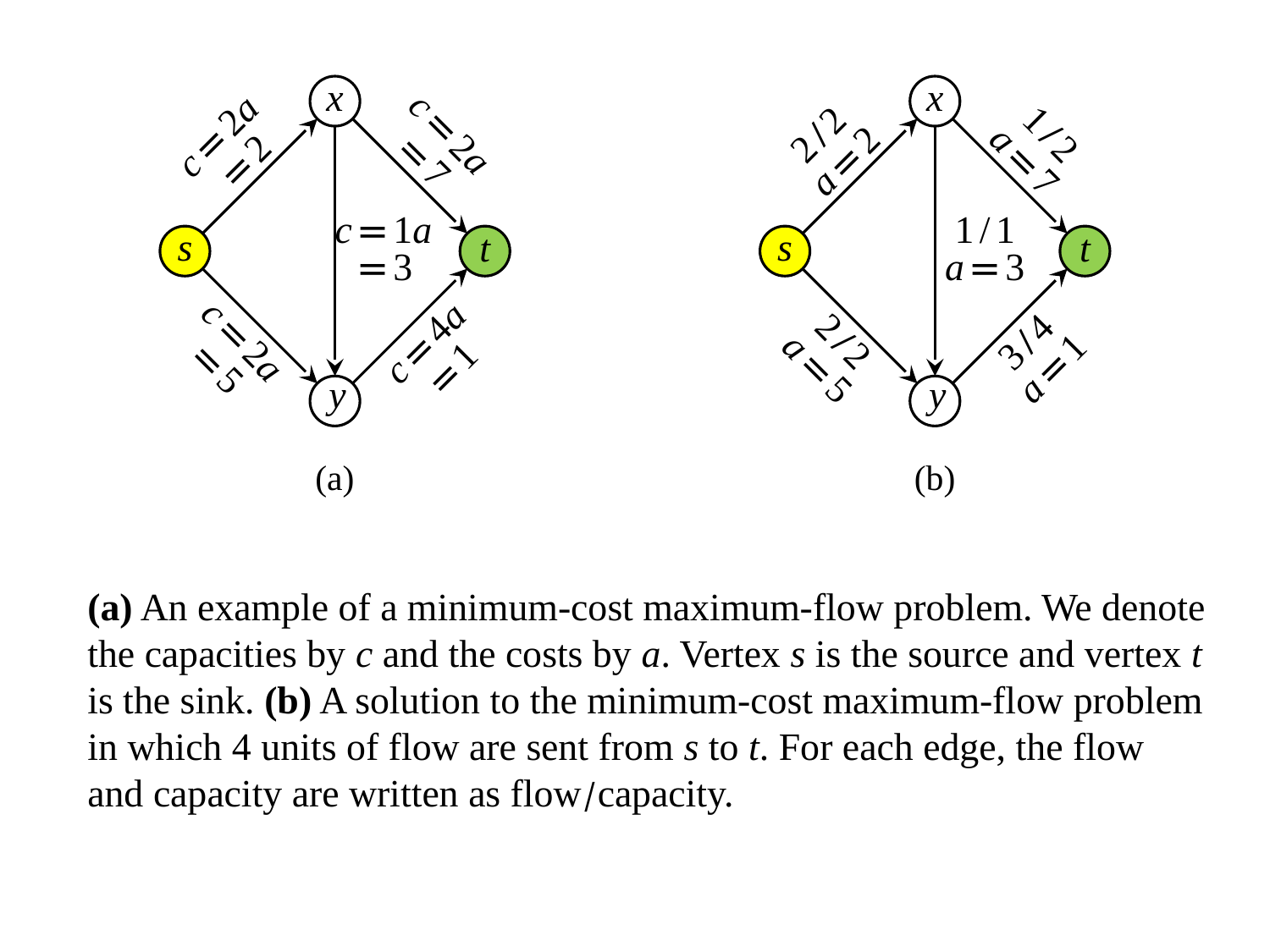

x
x
c=2a=2
c=2a=7
2/2
a=2
1/2
a=7
c=1a=3
1/1
a=3
s
t
s
t
c=2a=5
c=4a=1
2/2
a=5
3/4
a=1
y
y
(a)
(b)
(a) An example of a minimum-cost maximum-flow problem. We denote the capacities by c and the costs by a. Vertex s is the source and vertex t is the sink. (b) A solution to the minimum-cost maximum-flow problem in which 4 units of flow are sent from s to t. For each edge, the flow and capacity are written as flow/capacity.